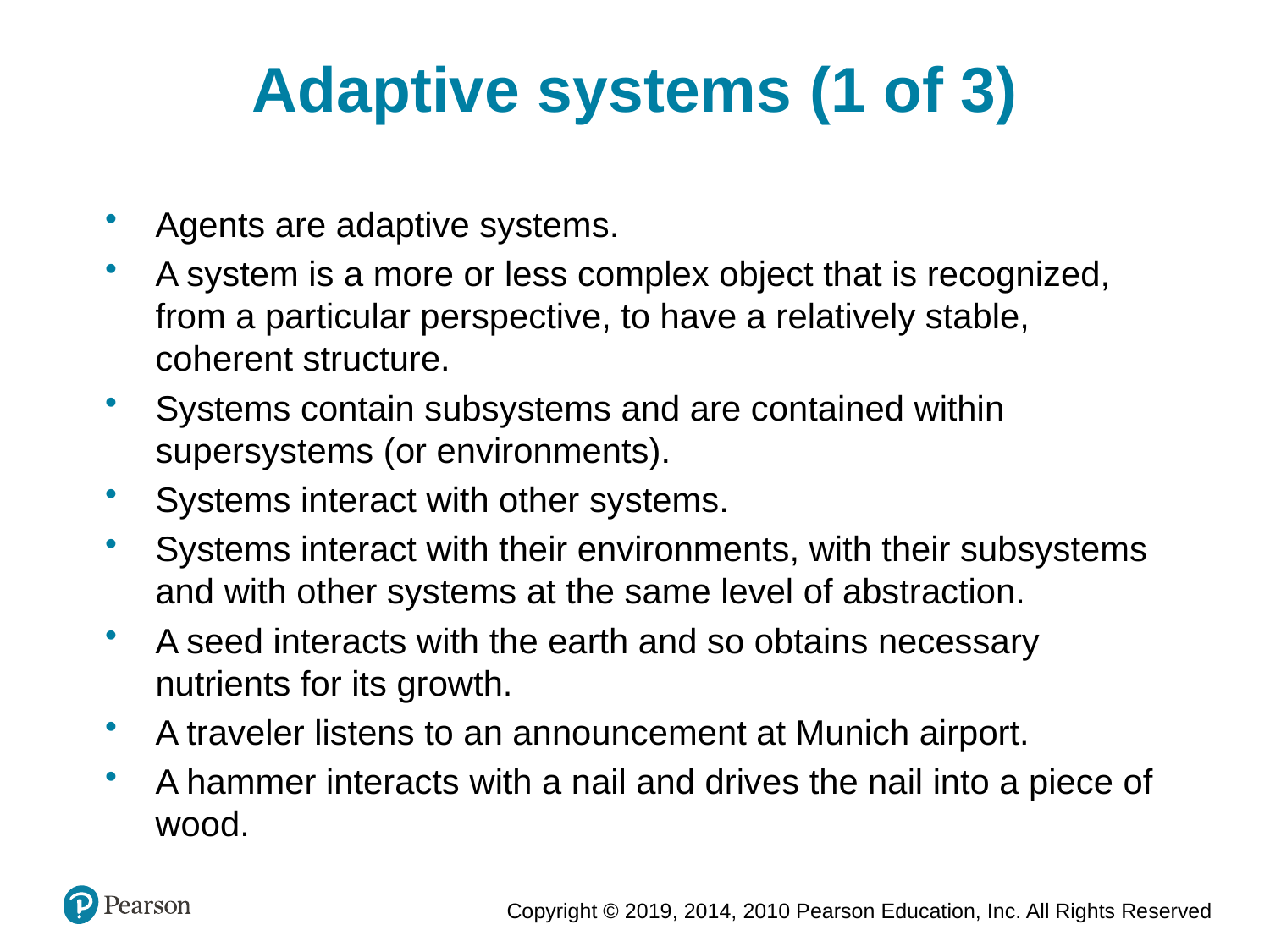

Adaptive systems (1 of 3)
Agents are adaptive systems.
A system is a more or less complex object that is recognized, from a particular perspective, to have a relatively stable, coherent structure.
Systems contain subsystems and are contained within supersystems (or environments).
Systems interact with other systems.
Systems interact with their environments, with their subsystems and with other systems at the same level of abstraction.
A seed interacts with the earth and so obtains necessary nutrients for its growth.
A traveler listens to an announcement at Munich airport.
A hammer interacts with a nail and drives the nail into a piece of wood.